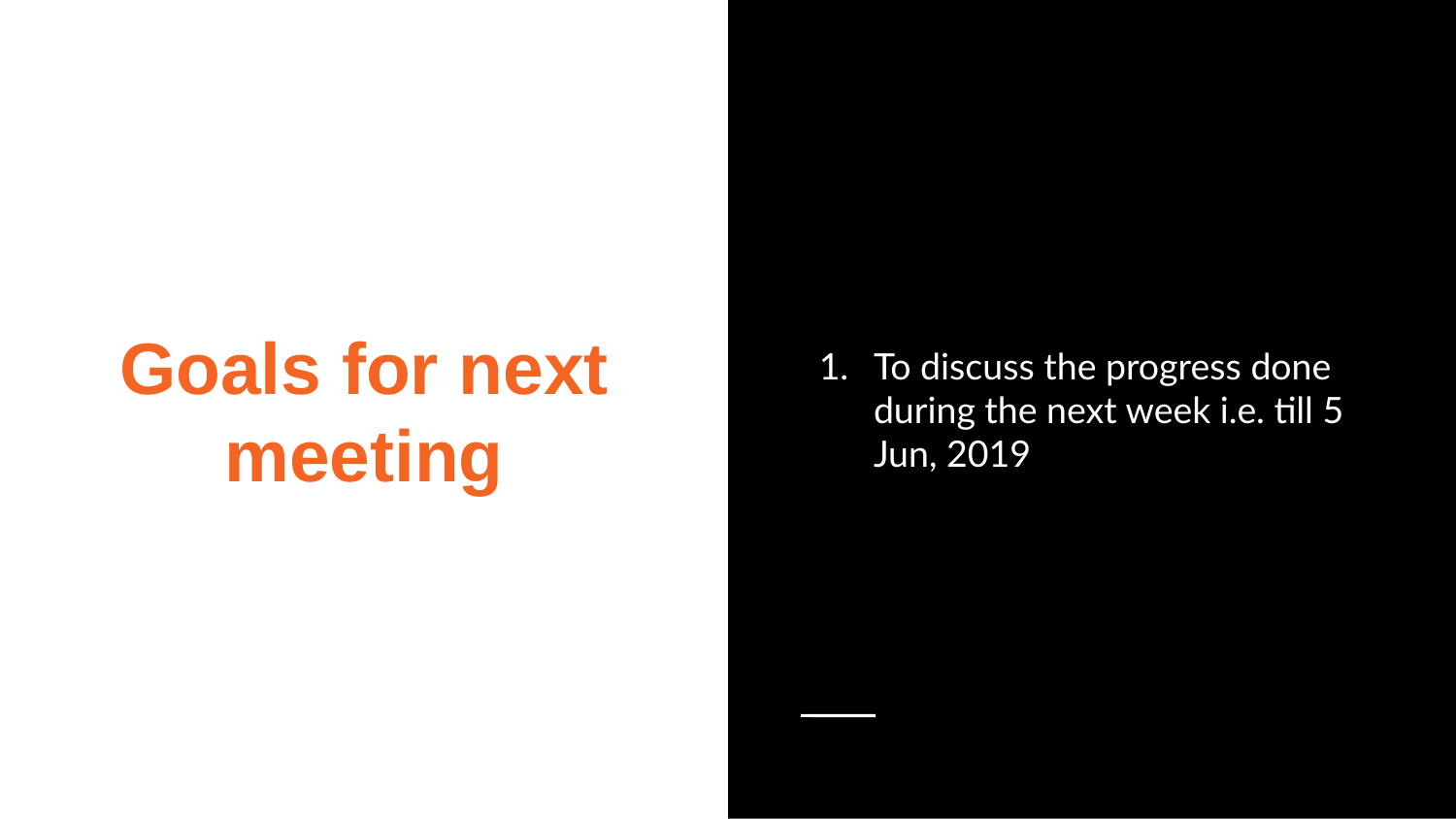

To discuss the progress done during the next week i.e. till 5 Jun, 2019
Goals for next meeting